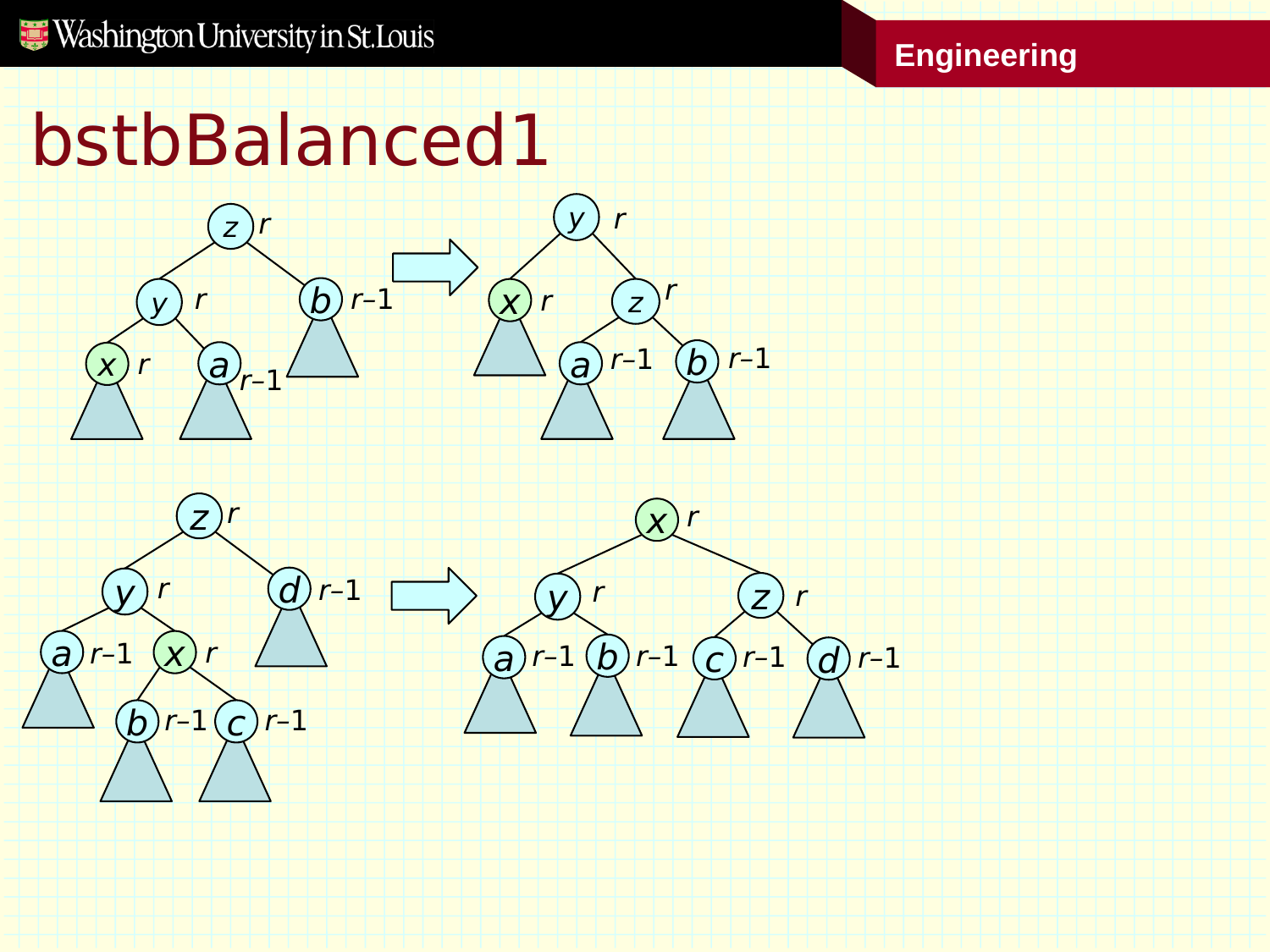

# bstbBalanced1
y
r
r
x
z
r

b
r–1
r–1
a

z
r
b
y
r

a
x
r

r–1

r–1
z
r
x
r
d

y
r
r–1
z
y
r
r

a
x
b
r
r–1
a
c
d
r–1
r–1
r–1
r–1

b
c
r–1
r–1